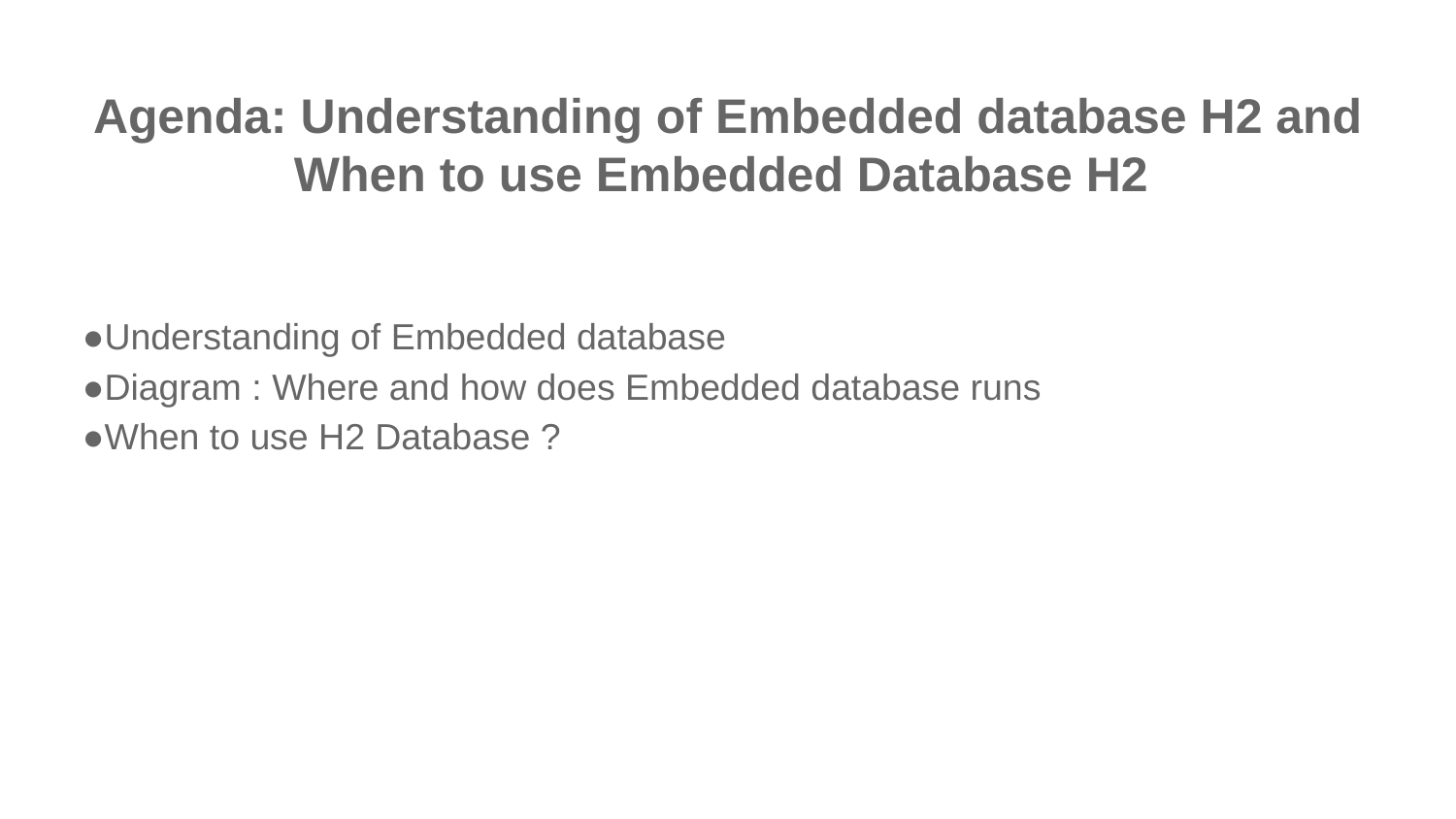

# Agenda: Understanding of Embedded database H2 and When to use Embedded Database H2
●Understanding of Embedded database
●Diagram : Where and how does Embedded database runs
●When to use H2 Database ?